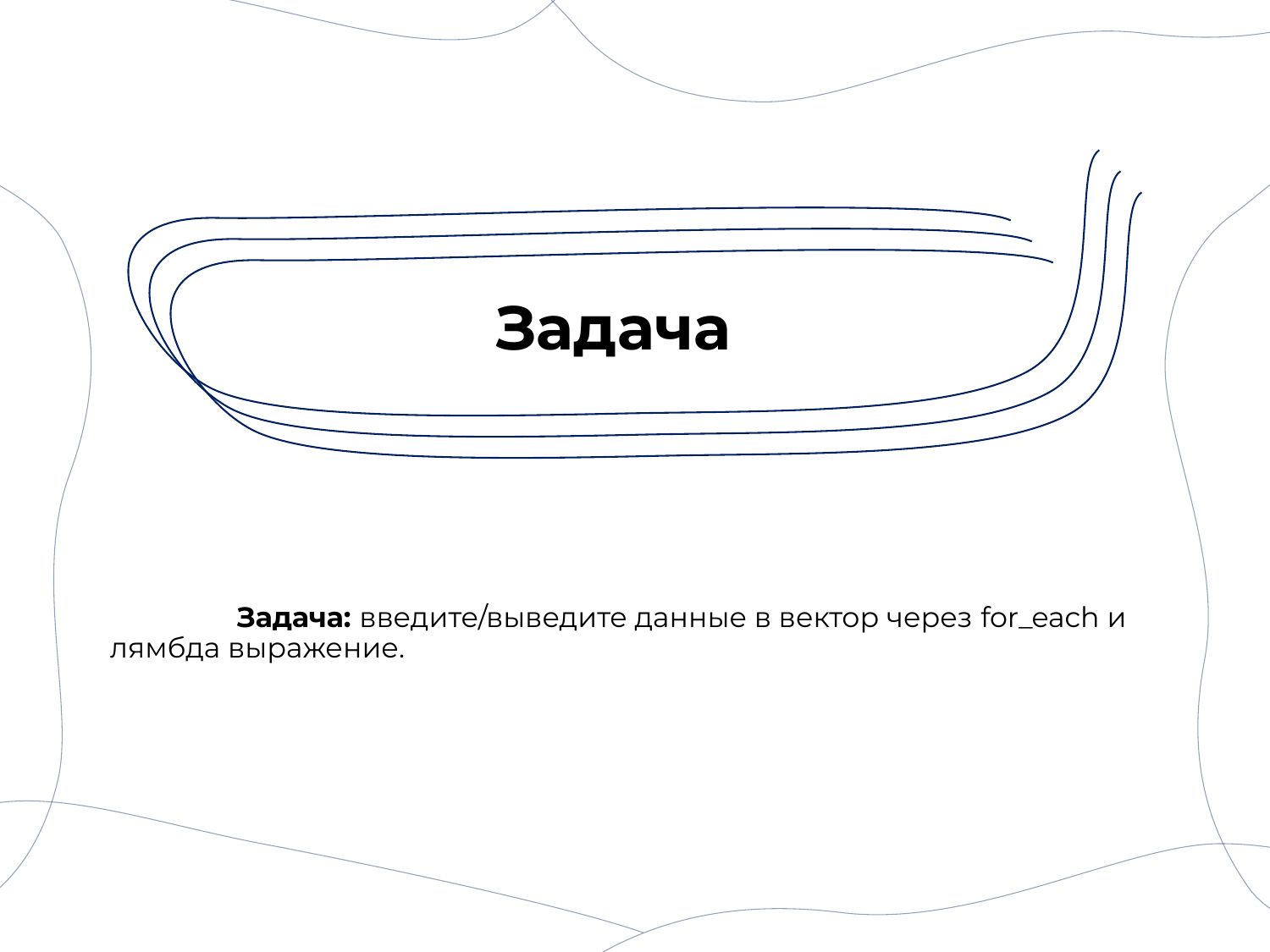

# Задача

	Задача: введите/выведите данные в вектор через for_each и лямбда выражение.